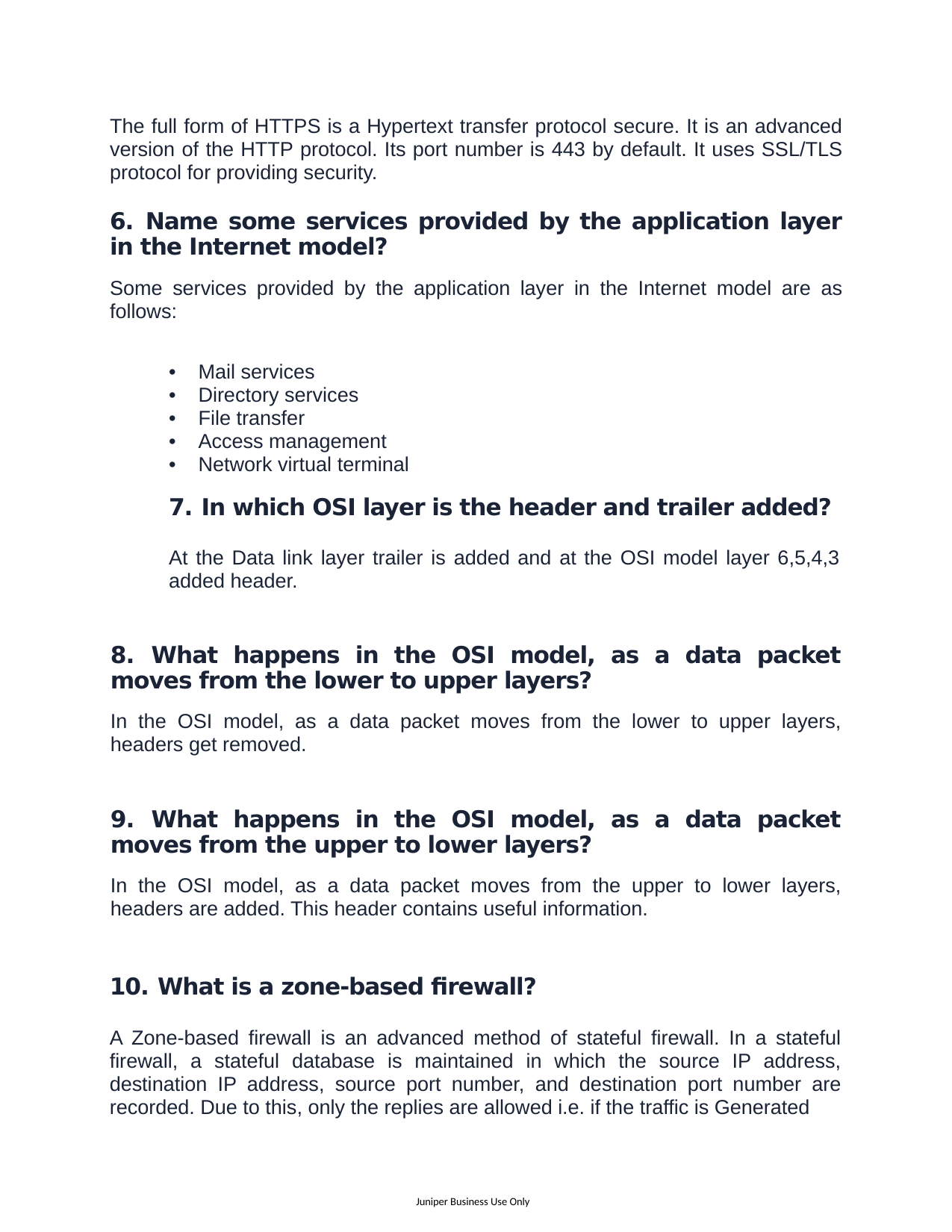

The full form of HTTPS is a Hypertext transfer protocol secure. It is an advanced version of the HTTP protocol. Its port number is 443 by default. It uses SSL/TLS protocol for providing security.
6. Name some services provided by the application layer in the Internet model?
Some services provided by the application layer in the Internet model are as follows:
•    Mail services
•    Directory services
•    File transfer
•    Access management
•    Network virtual terminal
7. In which OSI layer is the header and trailer added?
At the Data link layer trailer is added and at the OSI model layer 6,5,4,3 added header.
8. What happens in the OSI model, as a data packet moves from the lower to upper layers?
In the OSI model, as a data packet moves from the lower to upper layers, headers get removed.
9. What happens in the OSI model, as a data packet moves from the upper to lower layers?
In the OSI model, as a data packet moves from the upper to lower layers, headers are added. This header contains useful information.
10. What is a zone-based firewall?
A Zone-based firewall is an advanced method of stateful firewall. In a stateful firewall, a stateful database is maintained in which the source IP address, destination IP address, source port number, and destination port number are recorded. Due to this, only the replies are allowed i.e. if the traffic is Generated
Juniper Business Use Only